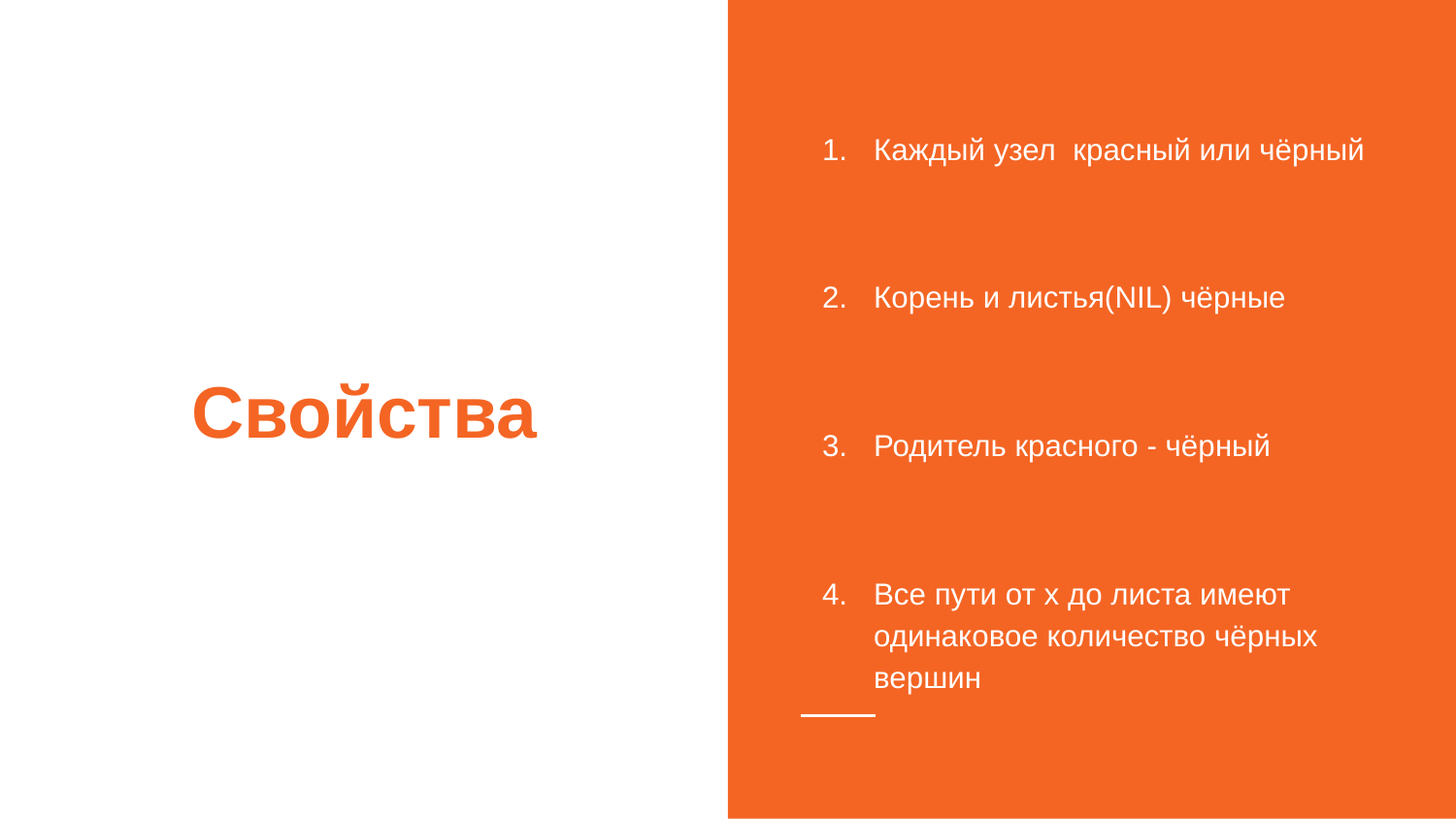

Каждый узел  красный или чёрный

Корень и листья(NIL) чёрные

Родитель красного - чёрный

Все пути от x до листа имеют одинаковое количество чёрных вершин
# Свойства